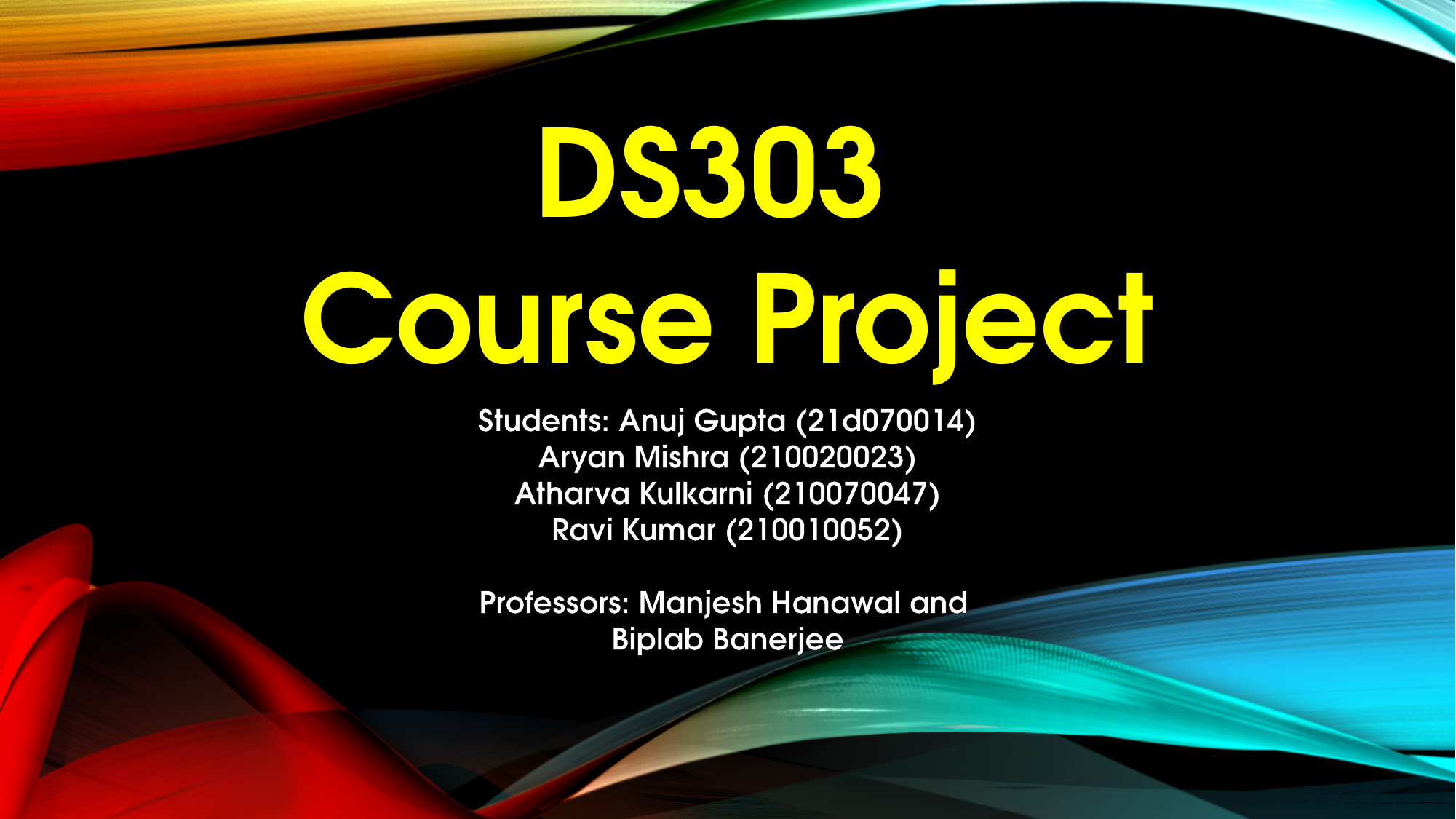

DS303
Course Project
Students: Anuj Gupta (21d070014)
Aryan Mishra (210020023)
Atharva Kulkarni (210070047)
Ravi Kumar (210010052)

Professors: Manjesh Hanawal and
Biplab Banerjee